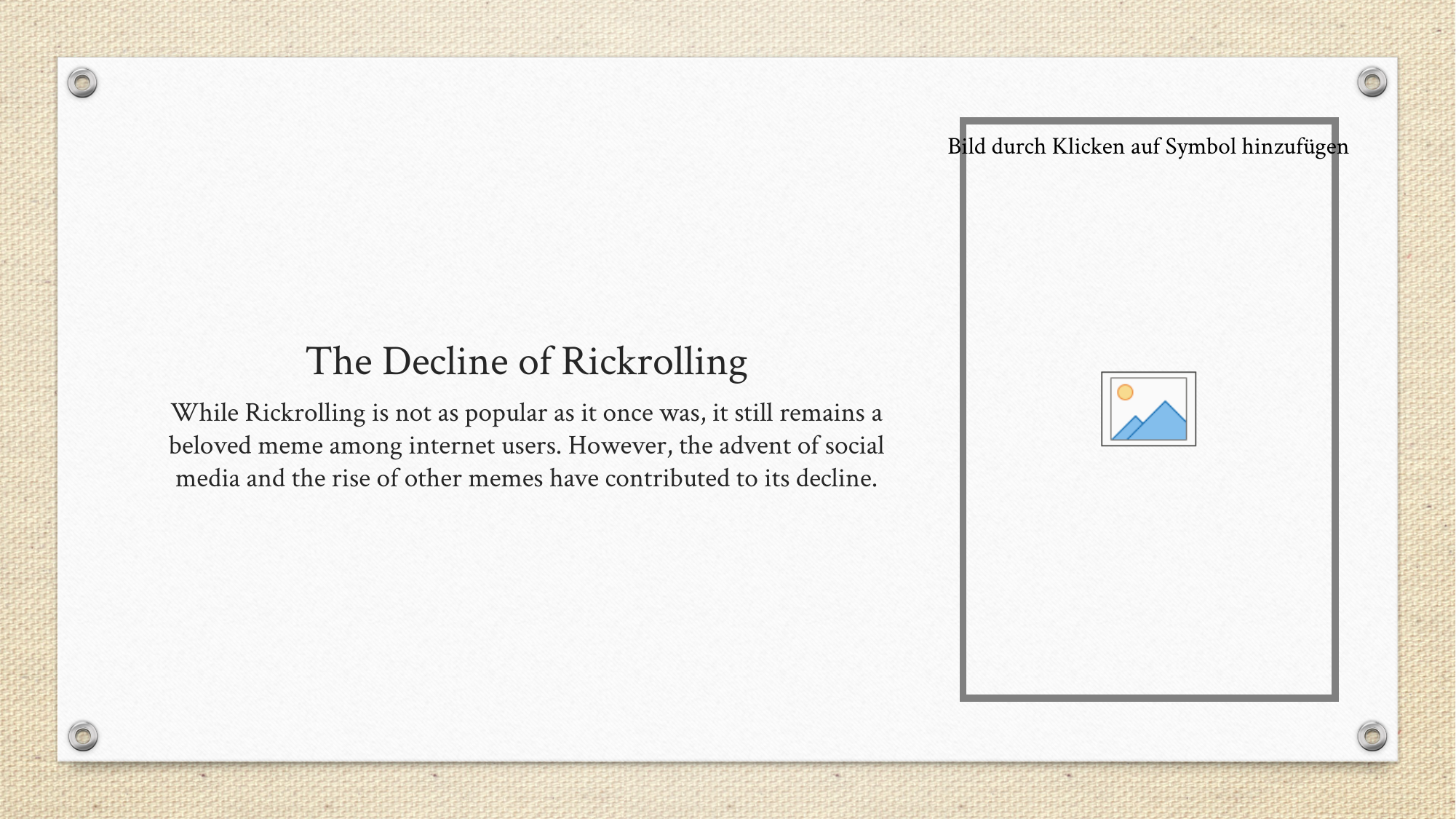

# The Decline of Rickrolling
While Rickrolling is not as popular as it once was, it still remains a beloved meme among internet users. However, the advent of social media and the rise of other memes have contributed to its decline.